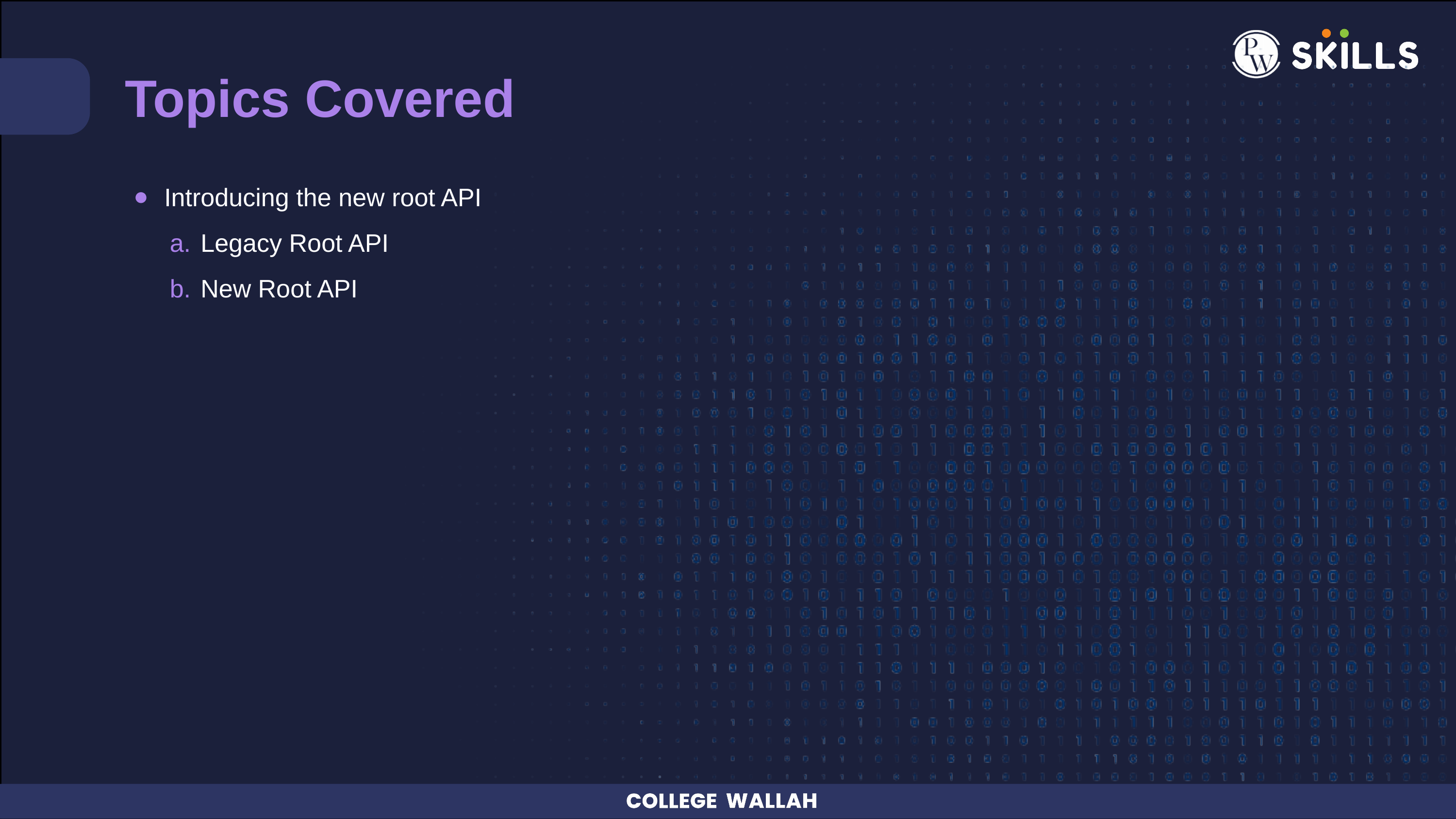

Topics Covered
Introducing the new root API
Legacy Root API
New Root API